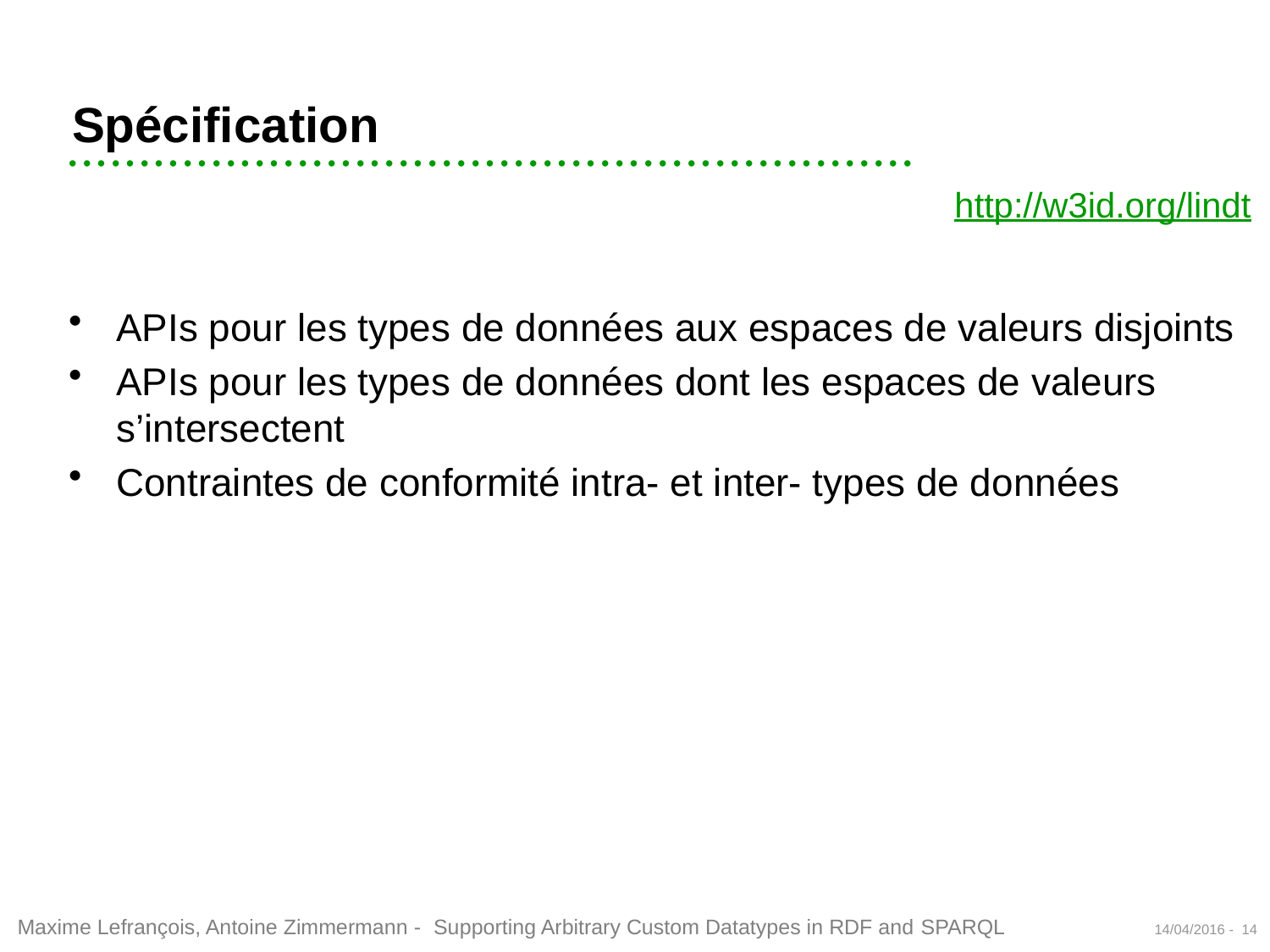

# Spécification
http://w3id.org/lindt
APIs pour les types de données aux espaces de valeurs disjoints
APIs pour les types de données dont les espaces de valeurs s’intersectent
Contraintes de conformité intra- et inter- types de données